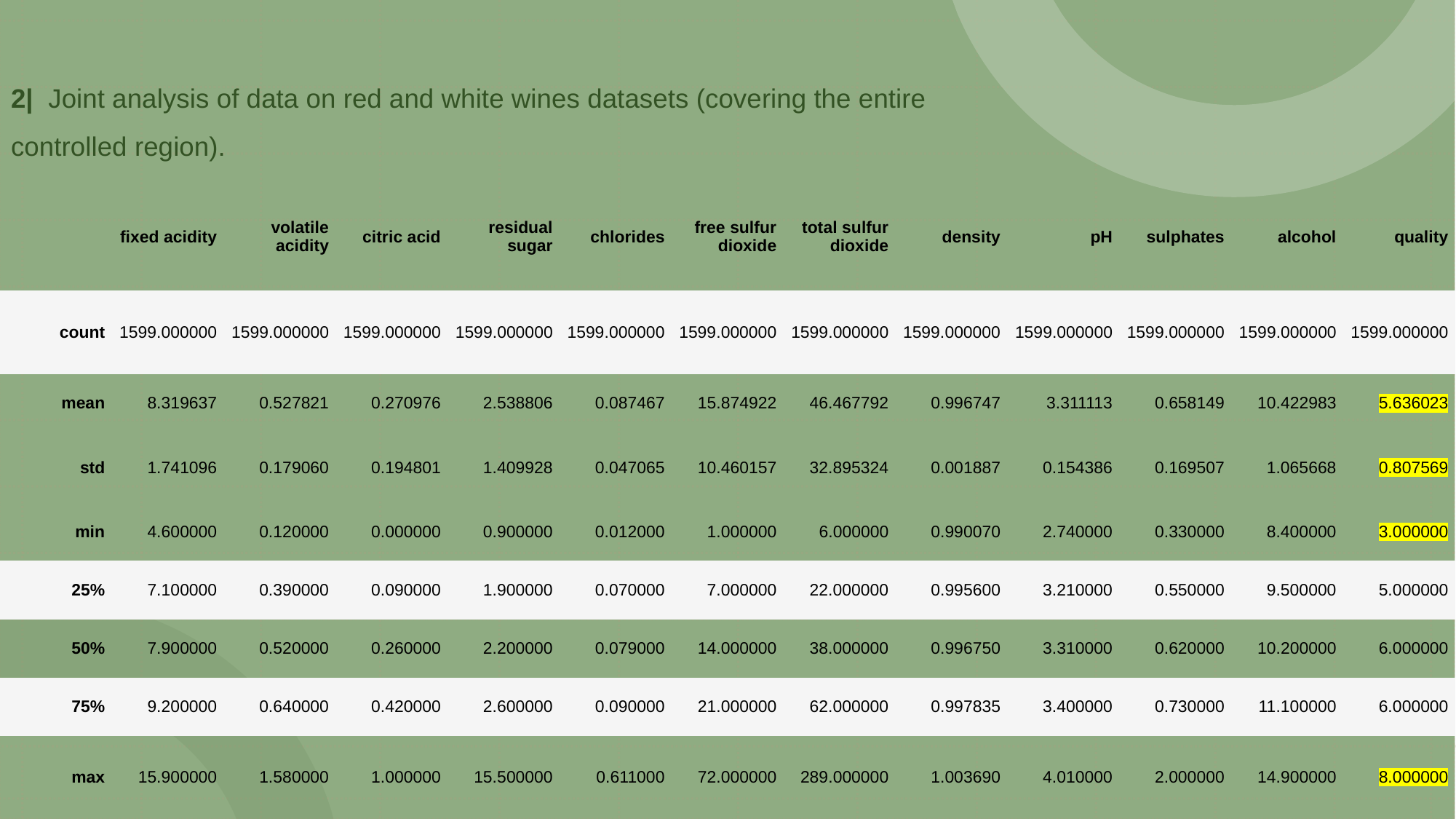

# 2|  Joint analysis of data on red and white wines datasets (covering the entire controlled region).
|  | fixed acidity | volatile acidity | citric acid | residual sugar | chlorides | free sulfur dioxide | total sulfur dioxide | density | pH | sulphates | alcohol | quality |
| --- | --- | --- | --- | --- | --- | --- | --- | --- | --- | --- | --- | --- |
| count | 1599.000000 | 1599.000000 | 1599.000000 | 1599.000000 | 1599.000000 | 1599.000000 | 1599.000000 | 1599.000000 | 1599.000000 | 1599.000000 | 1599.000000 | 1599.000000 |
| mean | 8.319637 | 0.527821 | 0.270976 | 2.538806 | 0.087467 | 15.874922 | 46.467792 | 0.996747 | 3.311113 | 0.658149 | 10.422983 | 5.636023 |
| std | 1.741096 | 0.179060 | 0.194801 | 1.409928 | 0.047065 | 10.460157 | 32.895324 | 0.001887 | 0.154386 | 0.169507 | 1.065668 | 0.807569 |
| min | 4.600000 | 0.120000 | 0.000000 | 0.900000 | 0.012000 | 1.000000 | 6.000000 | 0.990070 | 2.740000 | 0.330000 | 8.400000 | 3.000000 |
| 25% | 7.100000 | 0.390000 | 0.090000 | 1.900000 | 0.070000 | 7.000000 | 22.000000 | 0.995600 | 3.210000 | 0.550000 | 9.500000 | 5.000000 |
| 50% | 7.900000 | 0.520000 | 0.260000 | 2.200000 | 0.079000 | 14.000000 | 38.000000 | 0.996750 | 3.310000 | 0.620000 | 10.200000 | 6.000000 |
| 75% | 9.200000 | 0.640000 | 0.420000 | 2.600000 | 0.090000 | 21.000000 | 62.000000 | 0.997835 | 3.400000 | 0.730000 | 11.100000 | 6.000000 |
| max | 15.900000 | 1.580000 | 1.000000 | 15.500000 | 0.611000 | 72.000000 | 289.000000 | 1.003690 | 4.010000 | 2.000000 | 14.900000 | 8.000000 |